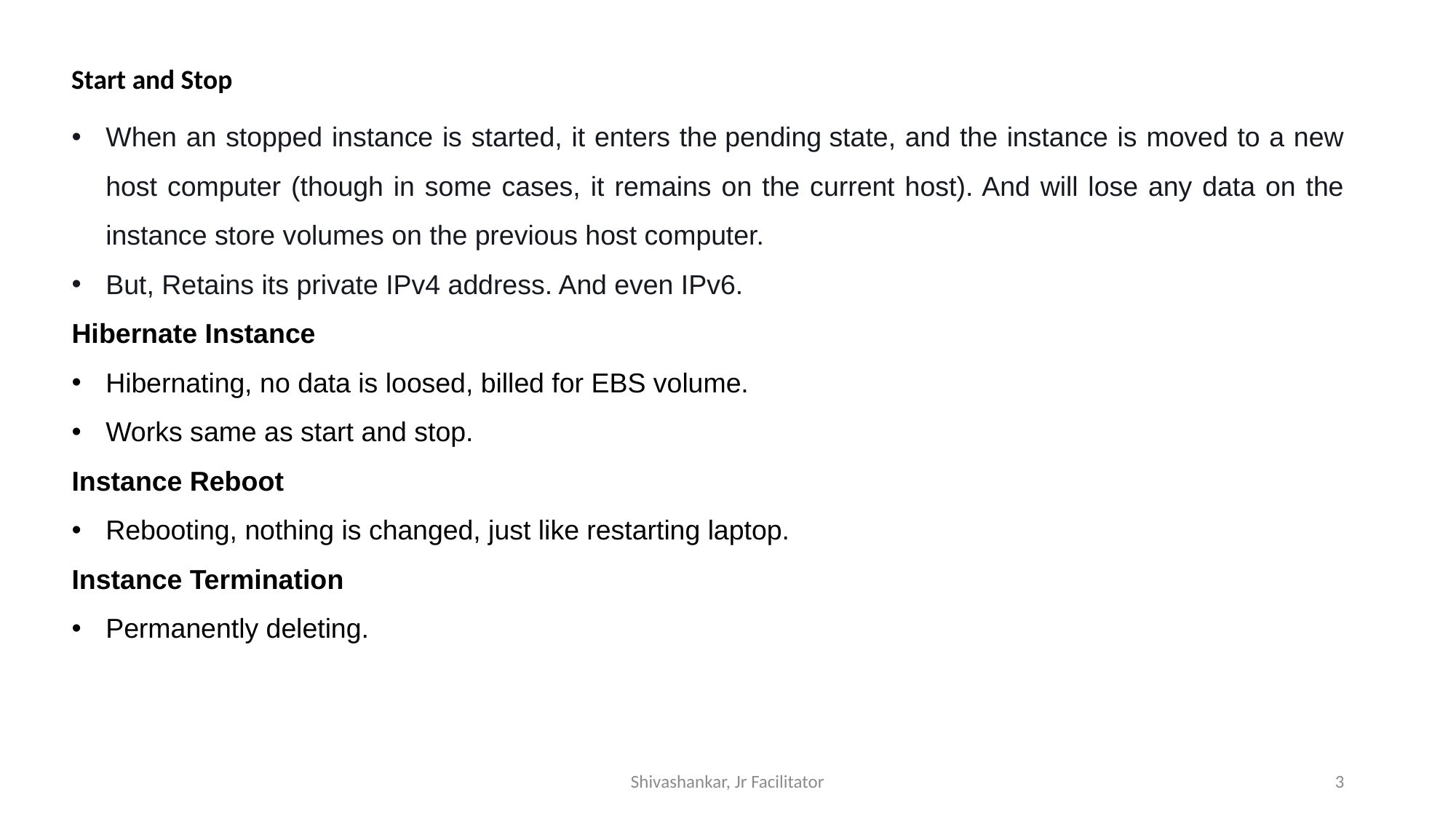

Start and Stop

When an stopped instance is started, it enters the pending state, and the instance is moved to a new host computer (though in some cases, it remains on the current host). And will lose any data on the instance store volumes on the previous host computer.
But, Retains its private IPv4 address. And even IPv6.
Hibernate Instance
Hibernating, no data is loosed, billed for EBS volume.
Works same as start and stop.
Instance Reboot
Rebooting, nothing is changed, just like restarting laptop.
Instance Termination
Permanently deleting.

Shivashankar, Jr Facilitator
3